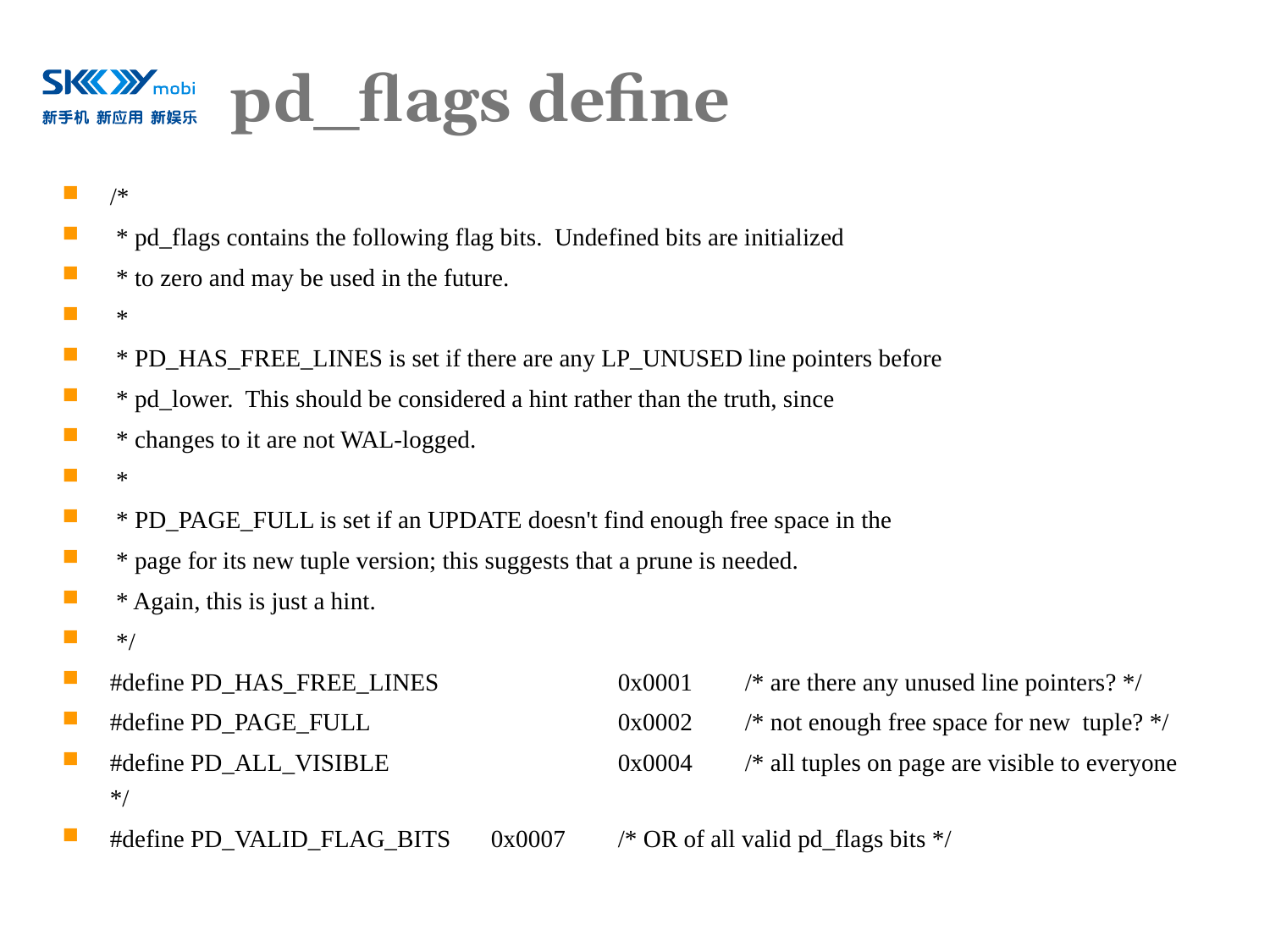

# pd_flags define
/*
 * pd_flags contains the following flag bits.  Undefined bits are initialized
 * to zero and may be used in the future.
 *
 * PD_HAS_FREE_LINES is set if there are any LP_UNUSED line pointers before
 * pd_lower.  This should be considered a hint rather than the truth, since
 * changes to it are not WAL-logged.
 *
 * PD_PAGE_FULL is set if an UPDATE doesn't find enough free space in the
 * page for its new tuple version; this suggests that a prune is needed.
 * Again, this is just a hint.
 */
#define PD_HAS_FREE_LINES		0x0001	/* are there any unused line pointers? */
#define PD_PAGE_FULL		0x0002	/* not enough free space for new  tuple? */
#define PD_ALL_VISIBLE		0x0004	/* all tuples on page are visible to everyone */
#define PD_VALID_FLAG_BITS	0x0007	/* OR of all valid pd_flags bits */